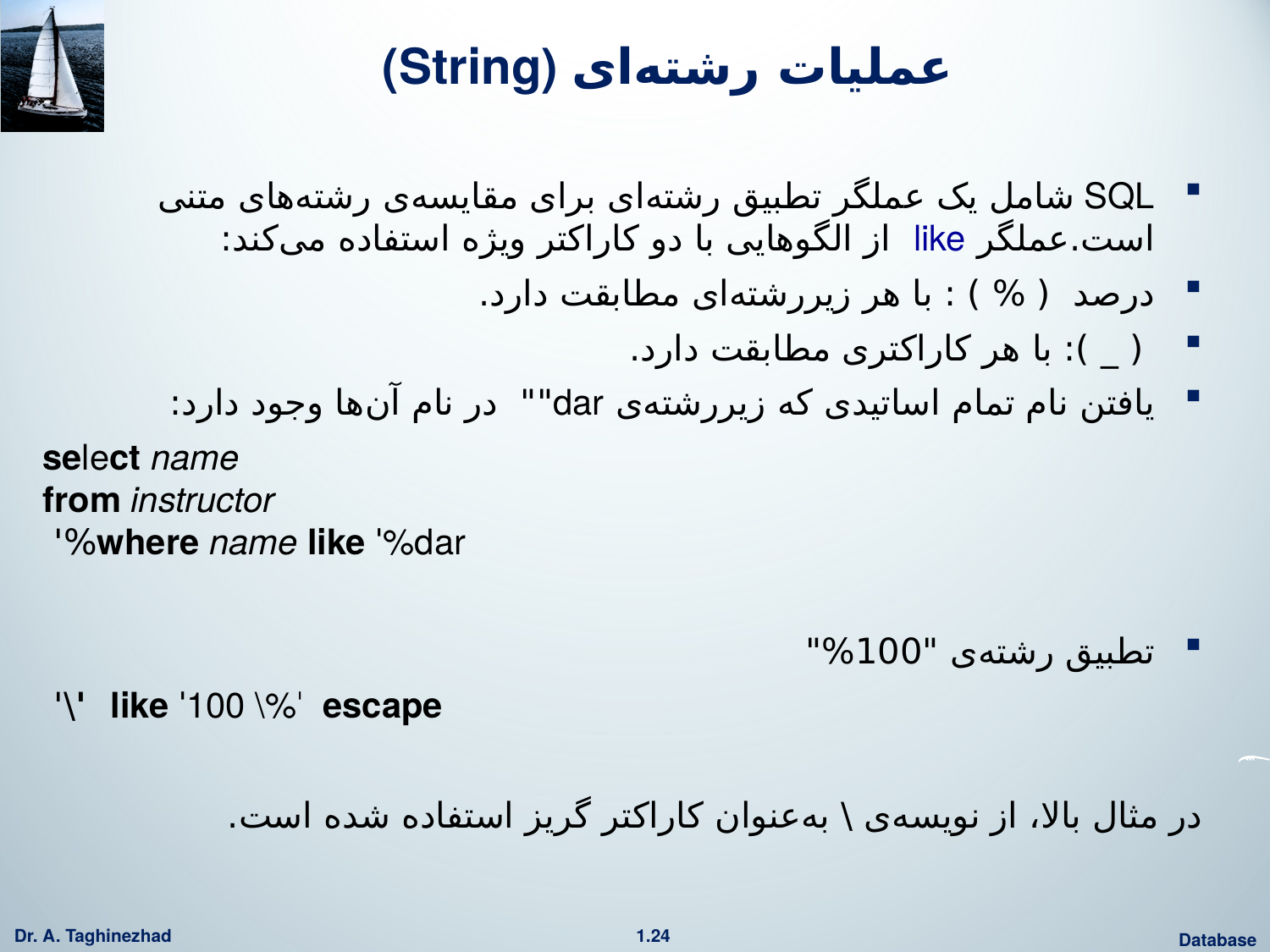

# (String) عملیات رشته‌ای
SQL شامل یک عملگر تطبیق رشته‌ای برای مقایسه‌ی رشته‌های متنی است.عملگر like  از الگوهایی با دو کاراکتر ویژه استفاده می‌کند:
درصد  ( % ) : با هر زیررشته‌ای مطابقت دارد.
 ( _ ): با هر کاراکتری مطابقت دارد.
یافتن نام تمام اساتیدی که زیررشته‌ی dar""  در نام آن‌ها وجود دارد:
		select name
	from instructor
	where name like '%dar%'

تطبیق رشته‌ی "100%"
			like '100 \%'  escape  '\'

در مثال بالا، از نویسه‌ی \ به‌عنوان کاراکتر گریز استفاده شده است.